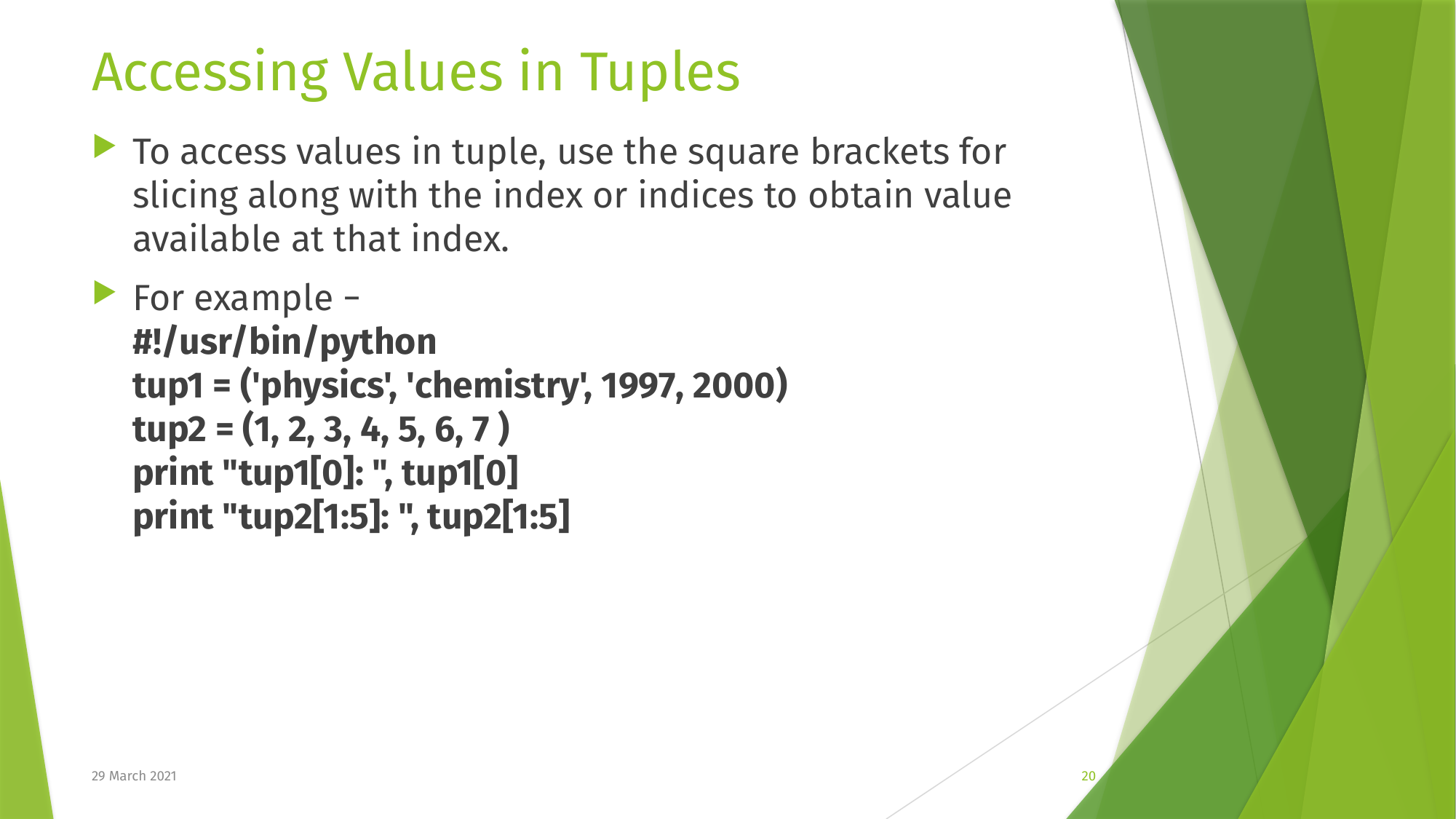

# Accessing Values in Tuples
To access values in tuple, use the square brackets for slicing along with the index or indices to obtain value available at that index.
For example −
#!/usr/bin/python
tup1 = ('physics', 'chemistry', 1997, 2000)
tup2 = (1, 2, 3, 4, 5, 6, 7 )
print "tup1[0]: ", tup1[0]
print "tup2[1:5]: ", tup2[1:5]
29 March 2021
20